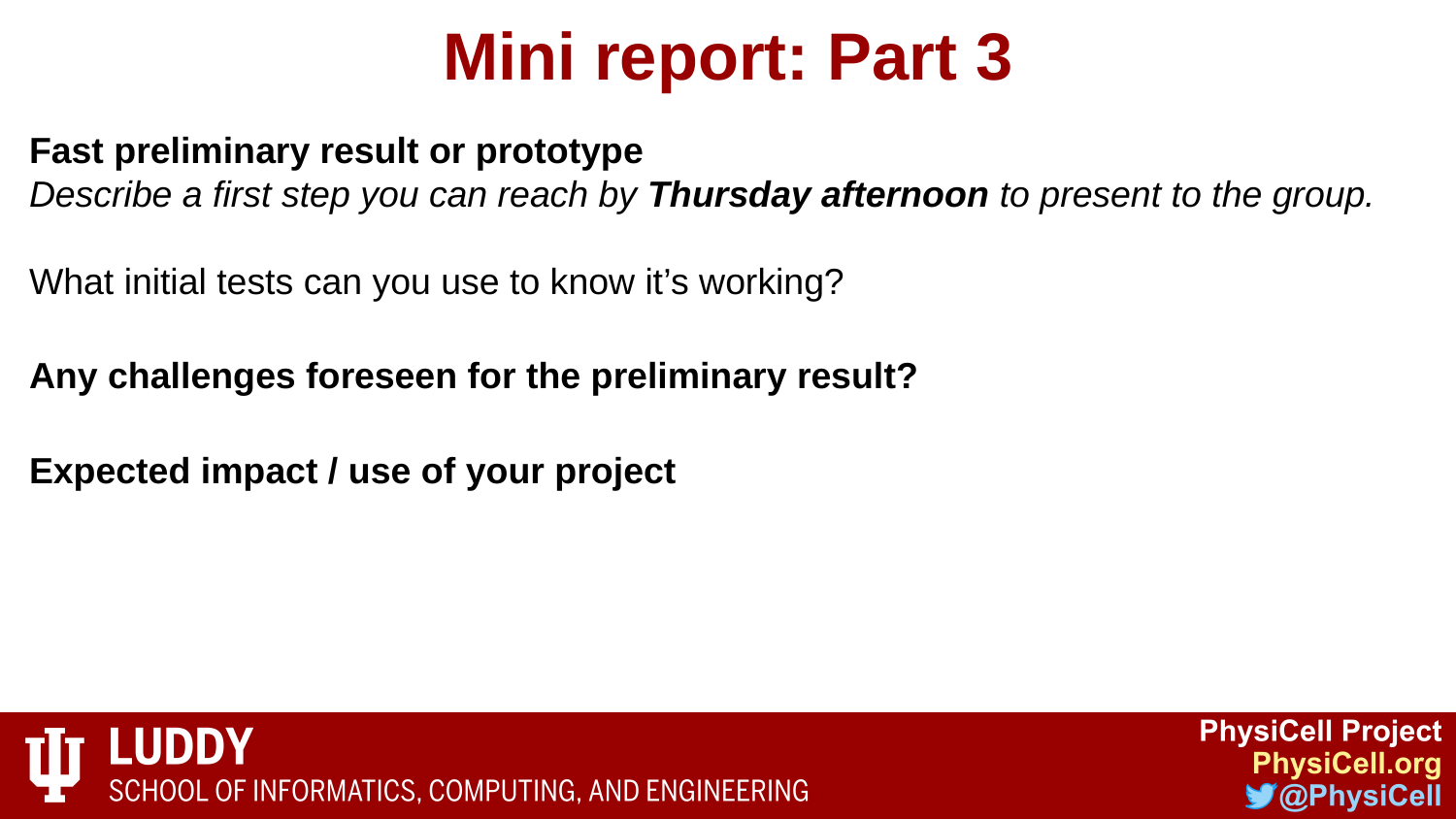

# Mini report: Part 3
Fast preliminary result or prototype
Describe a first step you can reach by Thursday afternoon to present to the group.

What initial tests can you use to know it’s working?
Any challenges foreseen for the preliminary result?
Expected impact / use of your project